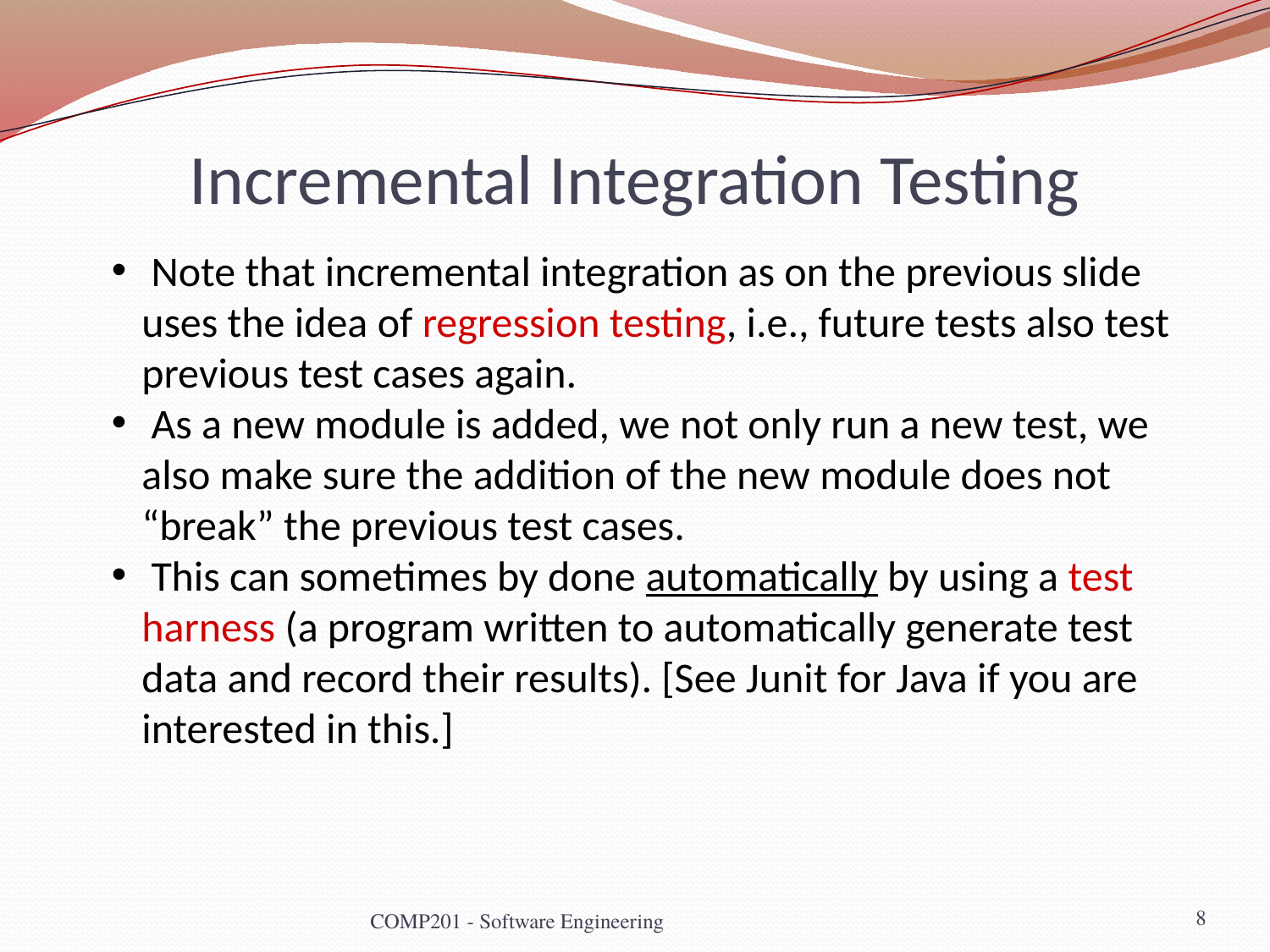

# Incremental Integration Testing
 Note that incremental integration as on the previous slide uses the idea of regression testing, i.e., future tests also test previous test cases again.
 As a new module is added, we not only run a new test, we also make sure the addition of the new module does not “break” the previous test cases.
 This can sometimes by done automatically by using a test harness (a program written to automatically generate test data and record their results). [See Junit for Java if you are interested in this.]
COMP201 - Software Engineering
8